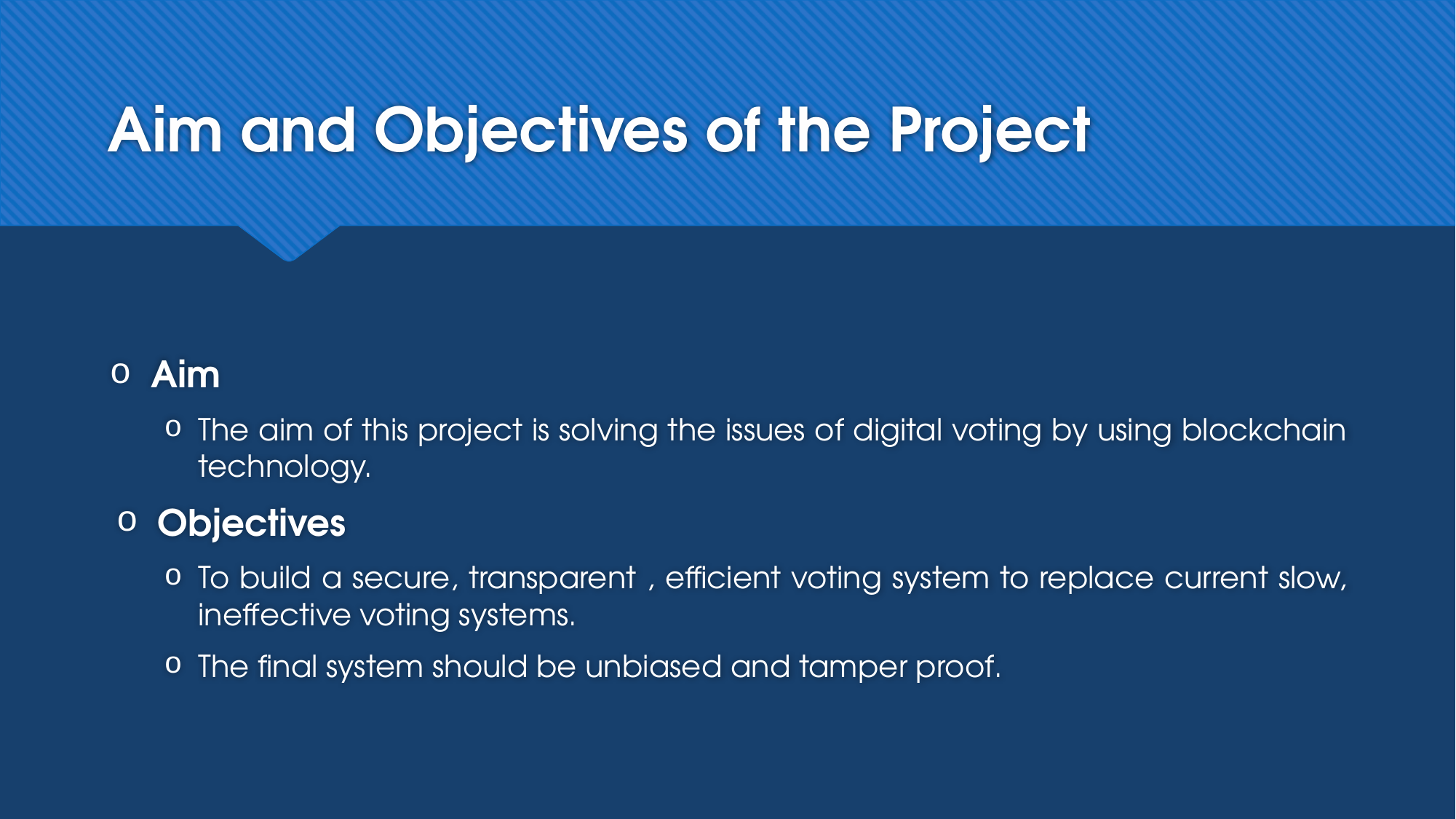

# Aim and Objectives of the Project
Aim
The aim of this project is solving the issues of digital voting by using blockchain technology.
Objectives
To build a secure, transparent , efficient voting system to replace current slow, ineffective voting systems.
The final system should be unbiased and tamper proof.